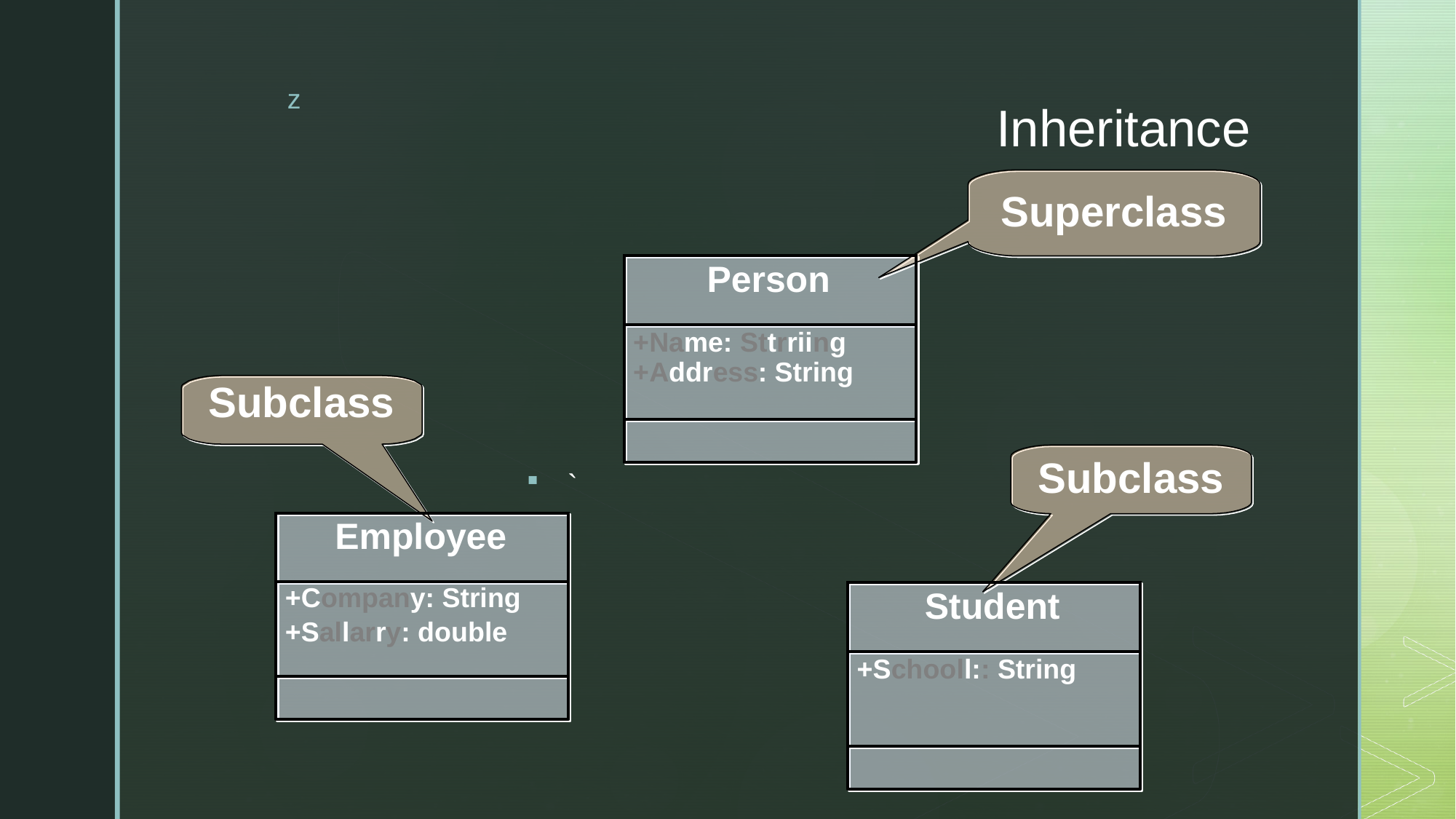

# Inheritance

Superclass

Person

+Name: Sttrriing
+Address: String

Subclass

Student

+Schooll:: String

`
Subclass

Employee

+Company: String
+Sallarry: double